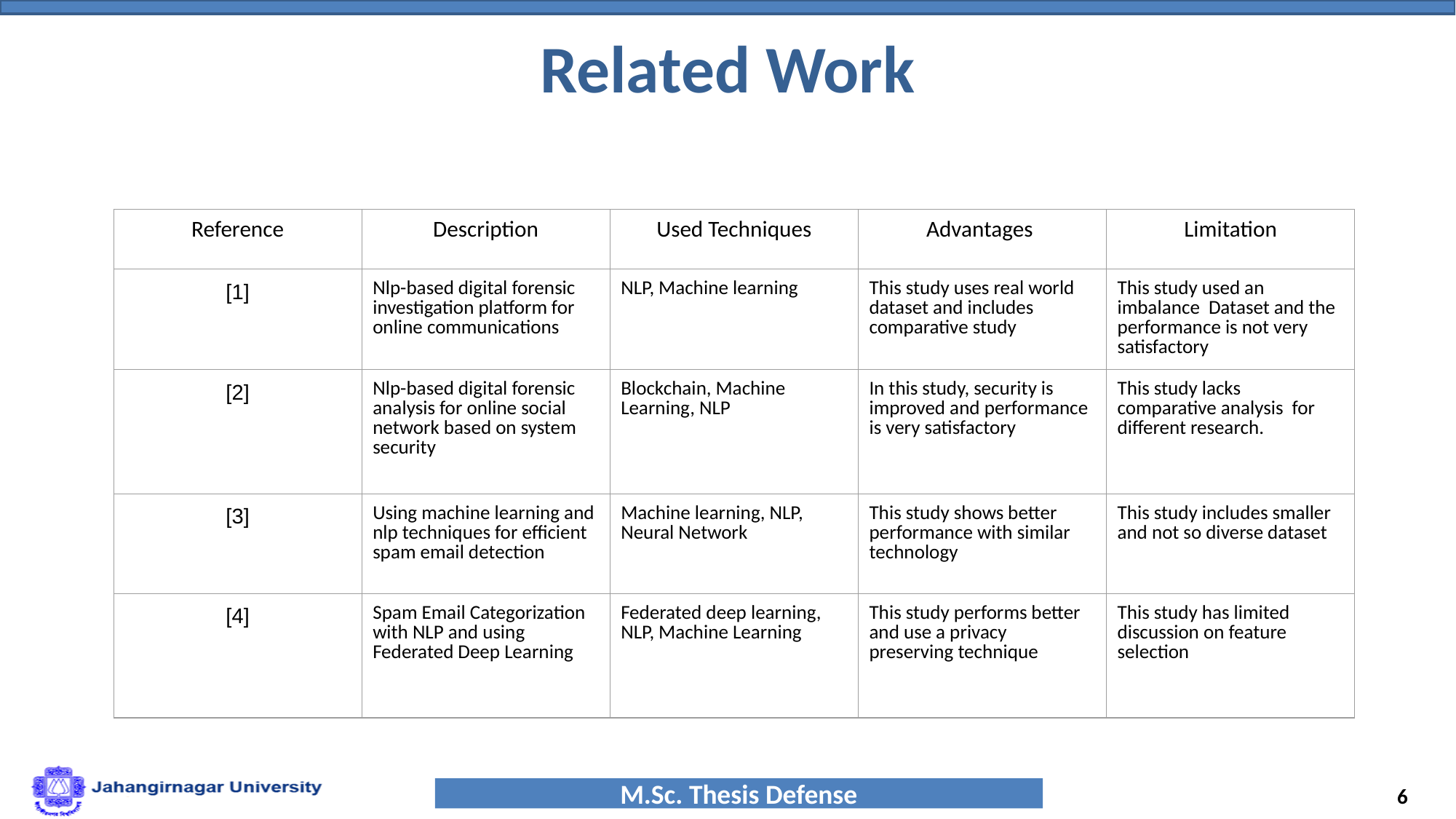

# Related Work

| Reference | Description | Used Techniques | Advantages | Limitation |
| --- | --- | --- | --- | --- |
| [1] | Nlp-based digital forensic investigation platform for online communications | NLP, Machine learning | This study uses real world dataset and includes comparative study | This study used an imbalance Dataset and the performance is not very satisfactory |
| [2] | Nlp-based digital forensic analysis for online social network based on system security | Blockchain, Machine Learning, NLP | In this study, security is improved and performance is very satisfactory | This study lacks comparative analysis for different research. |
| [3] | Using machine learning and nlp techniques for efficient spam email detection | Machine learning, NLP, Neural Network | This study shows better performance with similar technology | This study includes smaller and not so diverse dataset |
| [4] | Spam Email Categorization with NLP and using Federated Deep Learning | Federated deep learning, NLP, Machine Learning | This study performs better and use a privacy preserving technique | This study has limited discussion on feature selection |
6